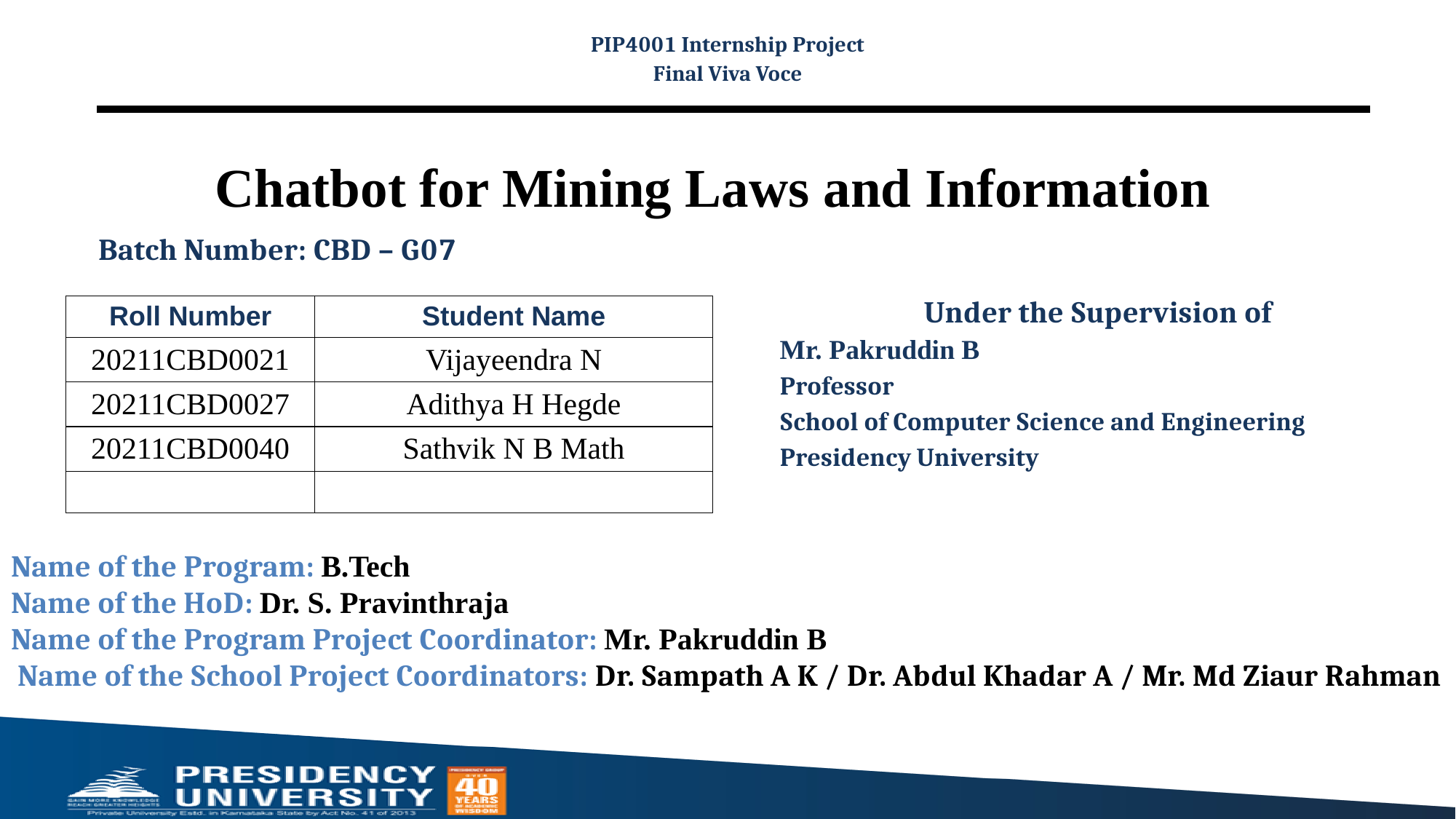

PIP4001 Internship Project
Final Viva Voce
# Chatbot for Mining Laws and Information
Batch Number: CBD – G07

Under the Supervision of
Mr. Pakruddin B
Professor
School of Computer Science and Engineering
Presidency University

| Roll Number | Student Name |
| --- | --- |
| 20211CBD0021 | Vijayeendra N |
| 20211CBD0027 | Adithya H Hegde |
| 20211CBD0040 | Sathvik N B Math |
|  |  |
Name of the Program: B.Tech
Name of the HoD: Dr. S. Pravinthraja
Name of the Program Project Coordinator: Mr. Pakruddin B
 Name of the School Project Coordinators: Dr. Sampath A K / Dr. Abdul Khadar A / Mr. Md Ziaur Rahman